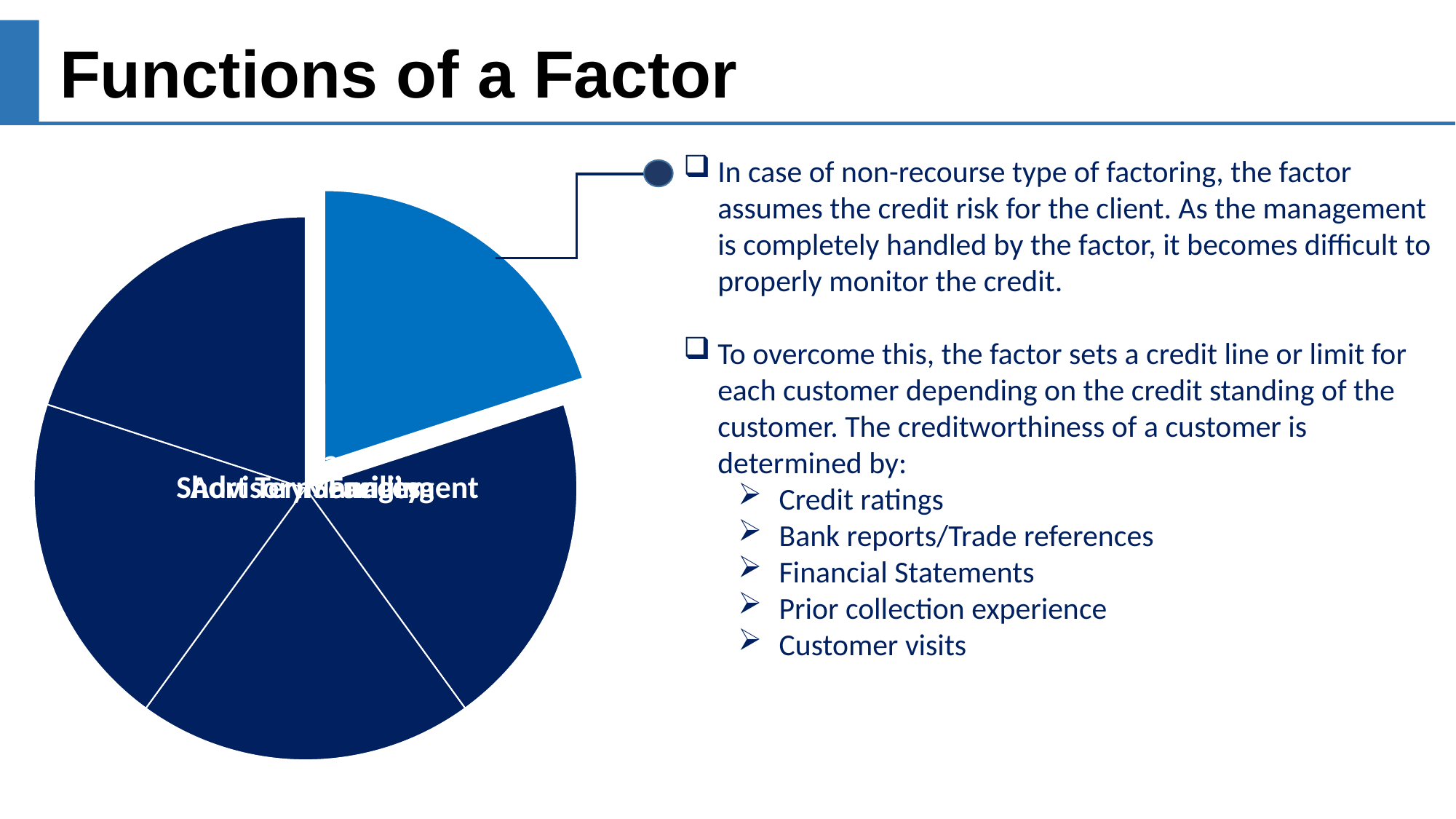

Functions of a Factor
In case of non-recourse type of factoring, the factor assumes the credit risk for the client. As the management is completely handled by the factor, it becomes difficult to properly monitor the credit.

To overcome this, the factor sets a credit line or limit for each customer depending on the credit standing of the customer. The creditworthiness of a customer is determined by:
Credit ratings
Bank reports/Trade references
Financial Statements
Prior collection experience
Customer visits

Credit Control and Protection
Collection Facility
Sales Ledger Management
Advisory Services
Short Term Funding